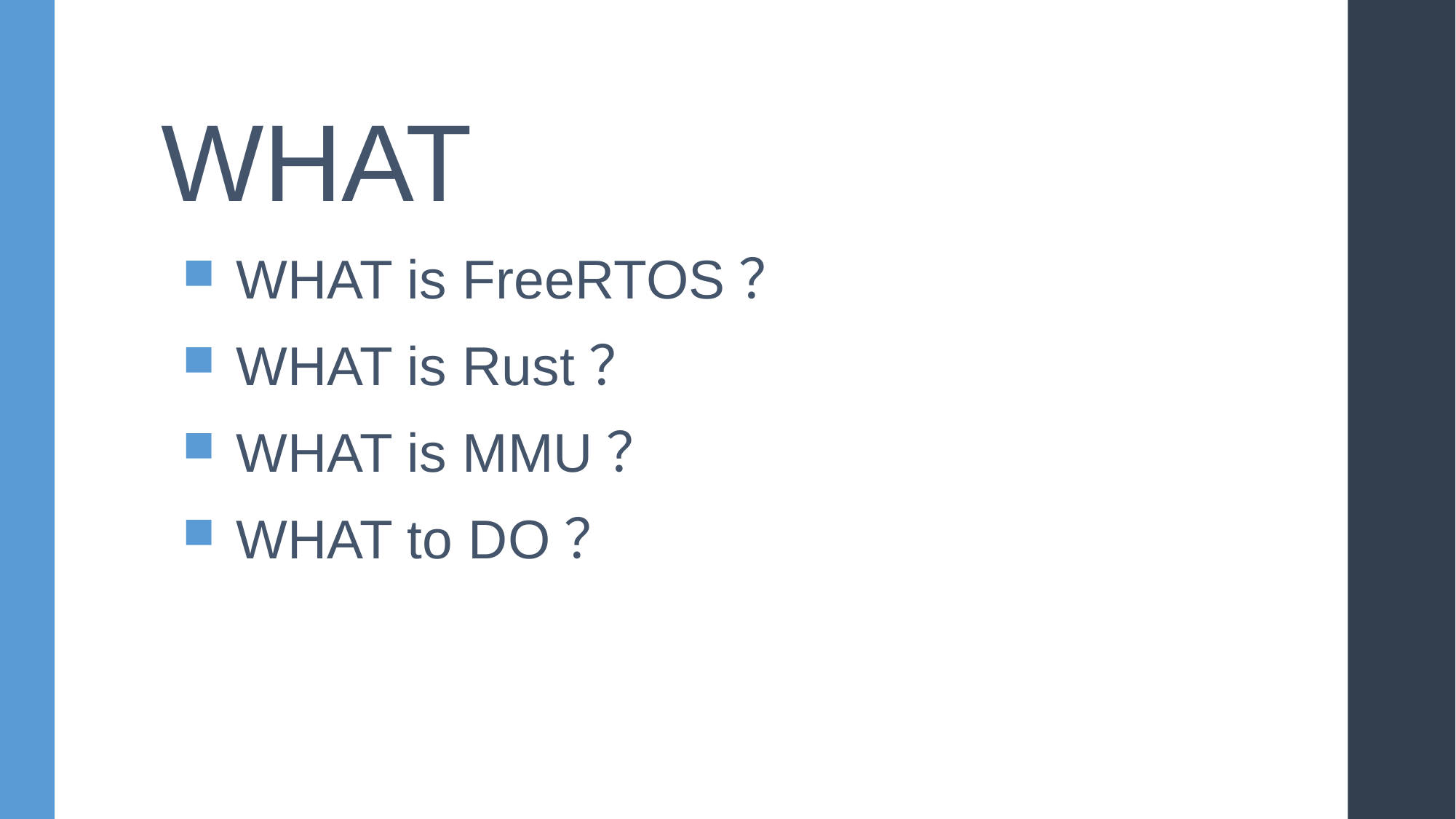

# WHAT
WHAT is FreeRTOS？
WHAT is Rust？
WHAT is MMU？
WHAT to DO？

4